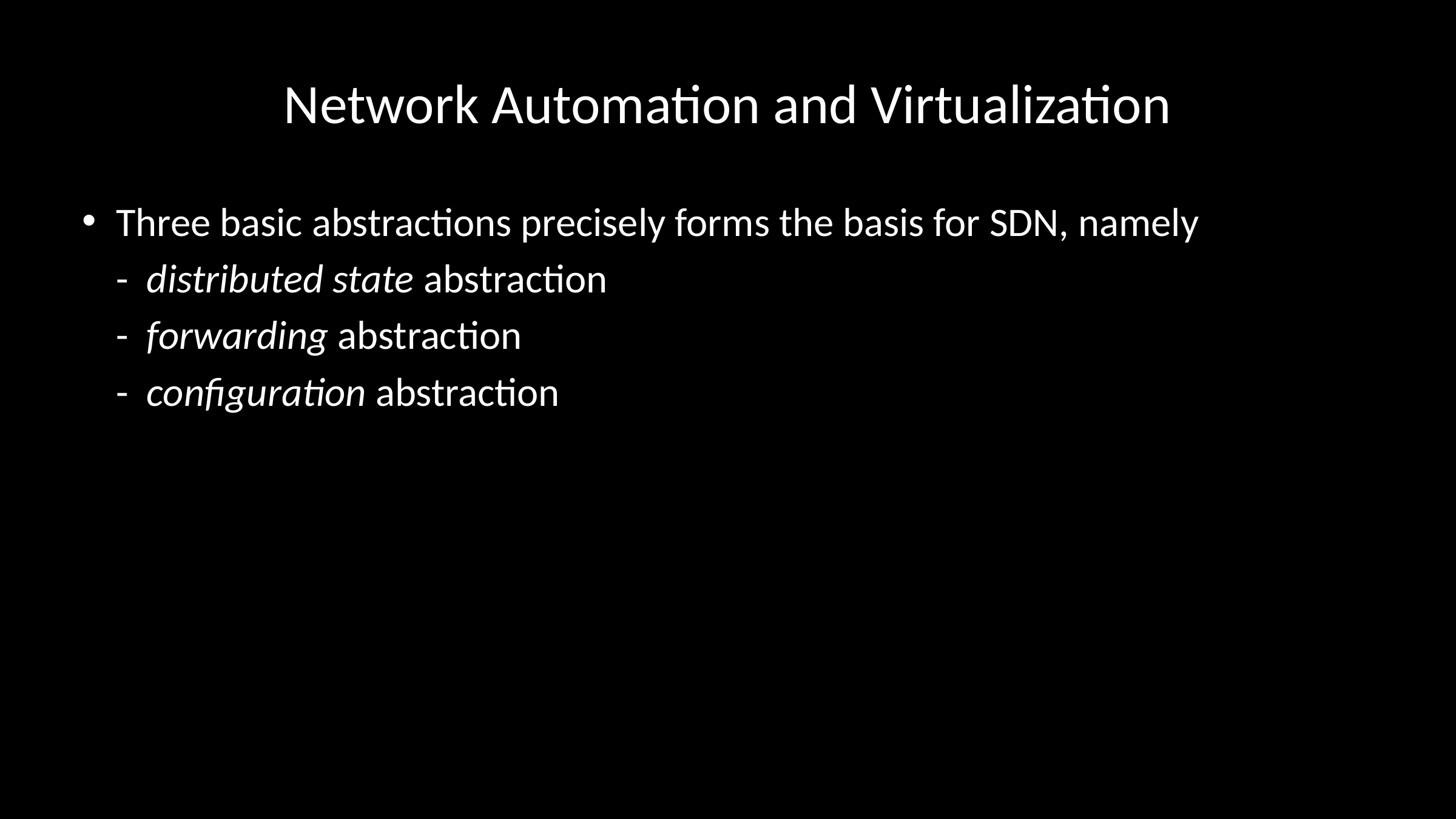

# Network Automation and Virtualization
Three basic abstractions precisely forms the basis for SDN, namely
	-  distributed state abstraction
	-  forwarding abstraction
	-  configuration abstraction